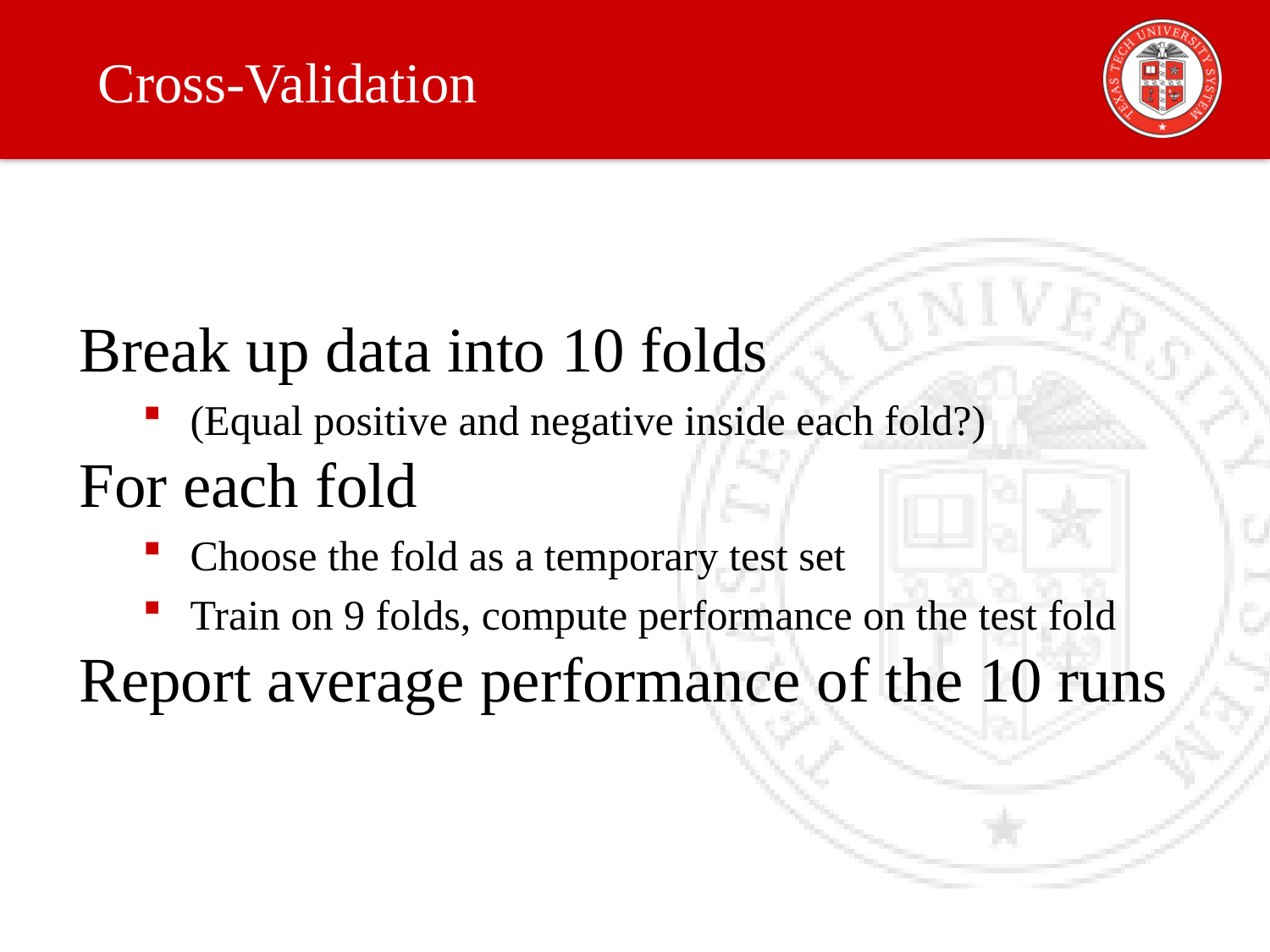

# Cross-Validation

Break up data into 10 folds
(Equal positive and negative inside each fold?)
For each fold
Choose the fold as a temporary test set
Train on 9 folds, compute performance on the test fold
Report average performance of the 10 runs